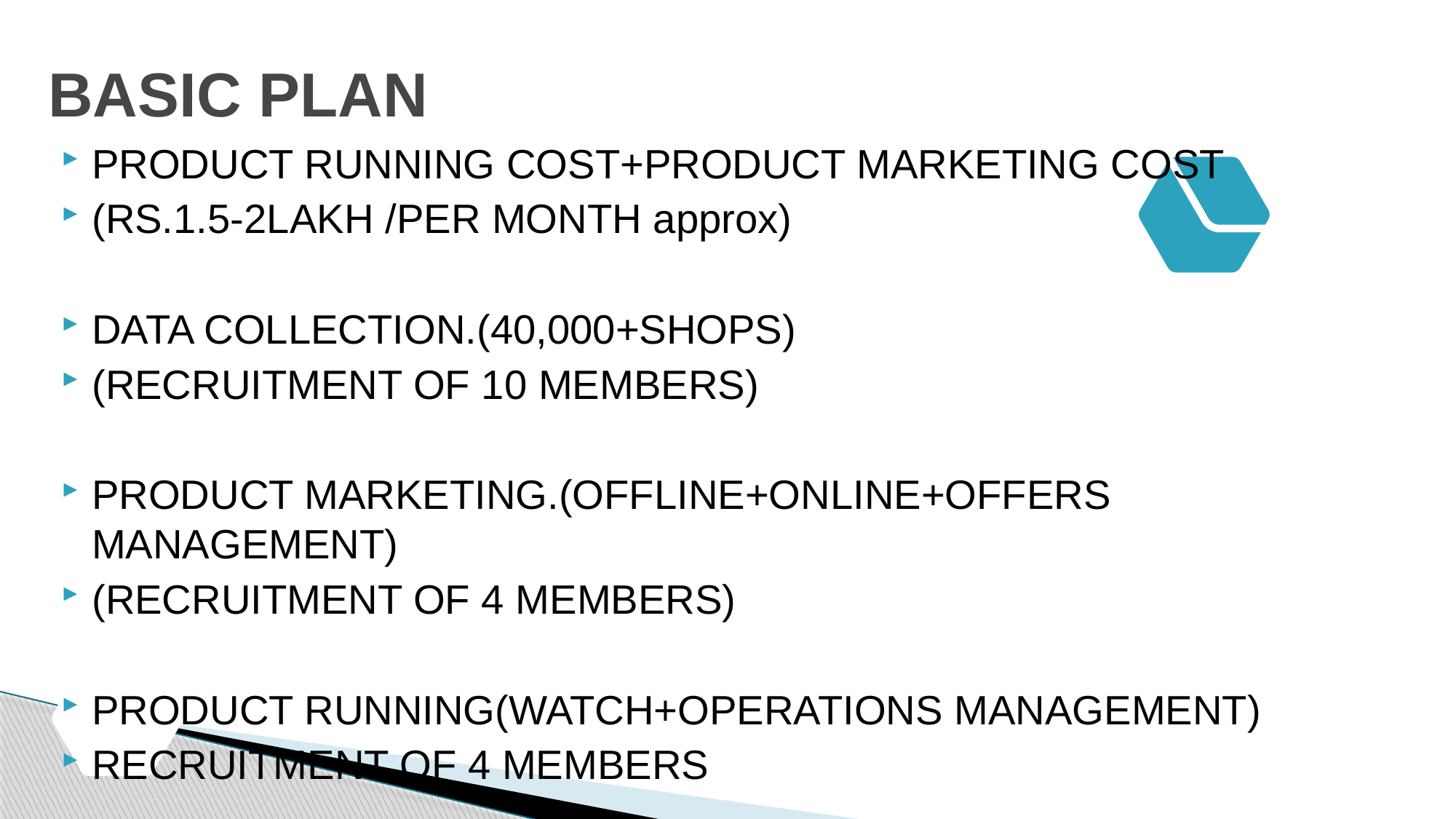

# BASIC PLAN
PRODUCT RUNNING COST+PRODUCT MARKETING COST
(RS.1.5-2LAKH /PER MONTH approx)

DATA COLLECTION.(40,000+SHOPS)
(RECRUITMENT OF 10 MEMBERS)

PRODUCT MARKETING.(OFFLINE+ONLINE+OFFERS MANAGEMENT)
(RECRUITMENT OF 4 MEMBERS)

PRODUCT RUNNING(WATCH+OPERATIONS MANAGEMENT)
RECRUITMENT OF 4 MEMBERS